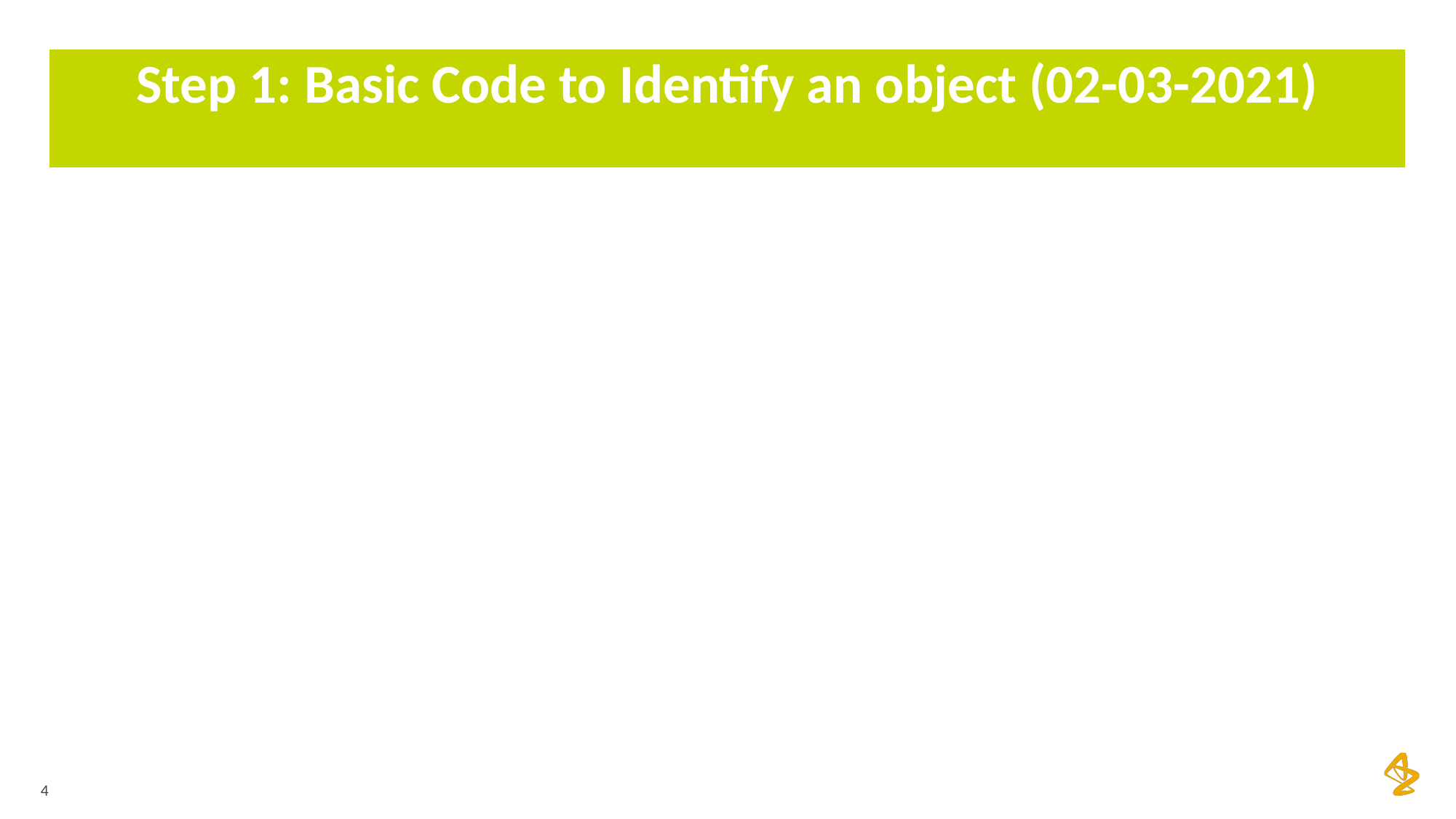

# Step 1: Basic Code to Identify an object (02-03-2021)

4